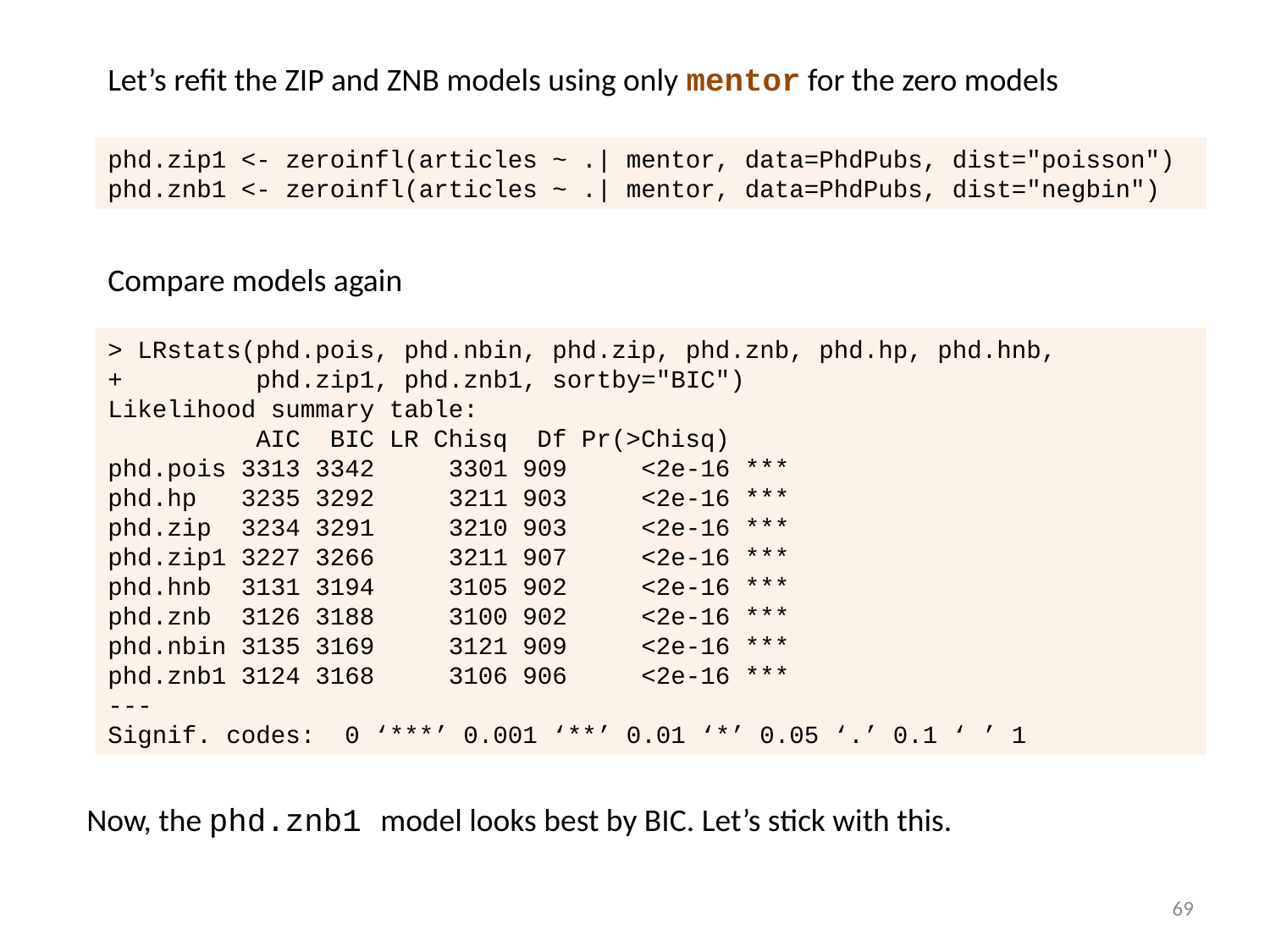

Let’s refit the ZIP and ZNB models using only mentor for the zero models
phd.zip1 <- zeroinfl(articles ~ .| mentor, data=PhdPubs, dist="poisson")
phd.znb1 <- zeroinfl(articles ~ .| mentor, data=PhdPubs, dist="negbin")
Compare models again
> LRstats(phd.pois, phd.nbin, phd.zip, phd.znb, phd.hp, phd.hnb,
+         phd.zip1, phd.znb1, sortby="BIC")
Likelihood summary table:
          AIC  BIC LR Chisq  Df Pr(>Chisq)
phd.pois 3313 3342     3301 909     <2e-16 ***
phd.hp   3235 3292     3211 903     <2e-16 ***
phd.zip  3234 3291     3210 903     <2e-16 ***
phd.zip1 3227 3266     3211 907     <2e-16 ***
phd.hnb  3131 3194     3105 902     <2e-16 ***
phd.znb  3126 3188     3100 902     <2e-16 ***
phd.nbin 3135 3169     3121 909     <2e-16 ***
phd.znb1 3124 3168     3106 906     <2e-16 ***
---
Signif. codes:  0 ‘***’ 0.001 ‘**’ 0.01 ‘*’ 0.05 ‘.’ 0.1 ‘ ’ 1
Now, the phd.znb1 model looks best by BIC. Let’s stick with this.
69